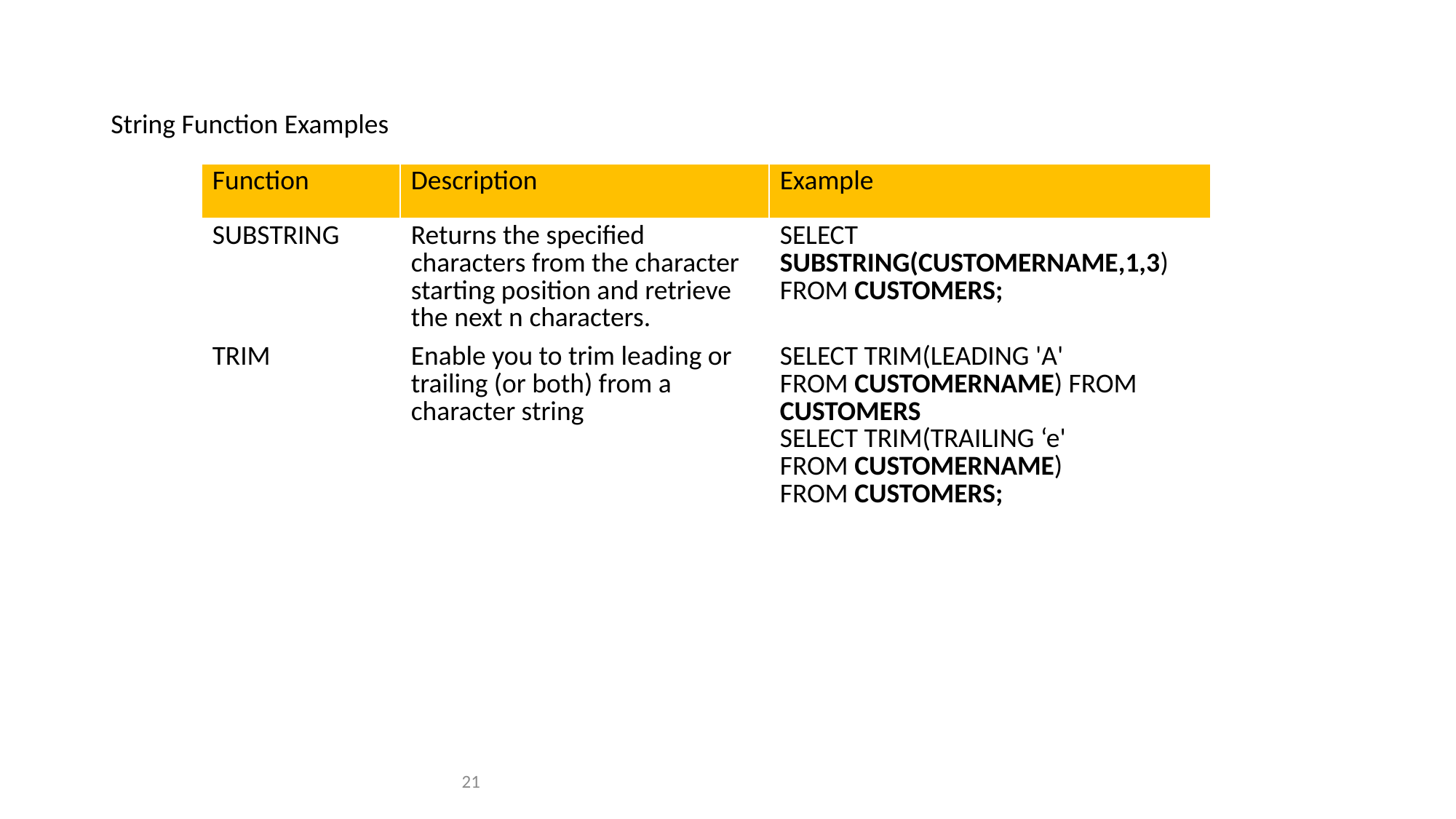

# String Function Examples
| Function | Description | Example |
| --- | --- | --- |
| SUBSTRING | Returns the specified characters from the character starting position and retrieve the next n characters. | SELECT SUBSTRING(CUSTOMERNAME,1,3) FROM CUSTOMERS; |
| TRIM | Enable you to trim leading or trailing (or both) from a character string | SELECT TRIM(LEADING 'A' FROM CUSTOMERNAME) FROM CUSTOMERS SELECT TRIM(TRAILING ‘e' FROM CUSTOMERNAME) FROM CUSTOMERS; |
21